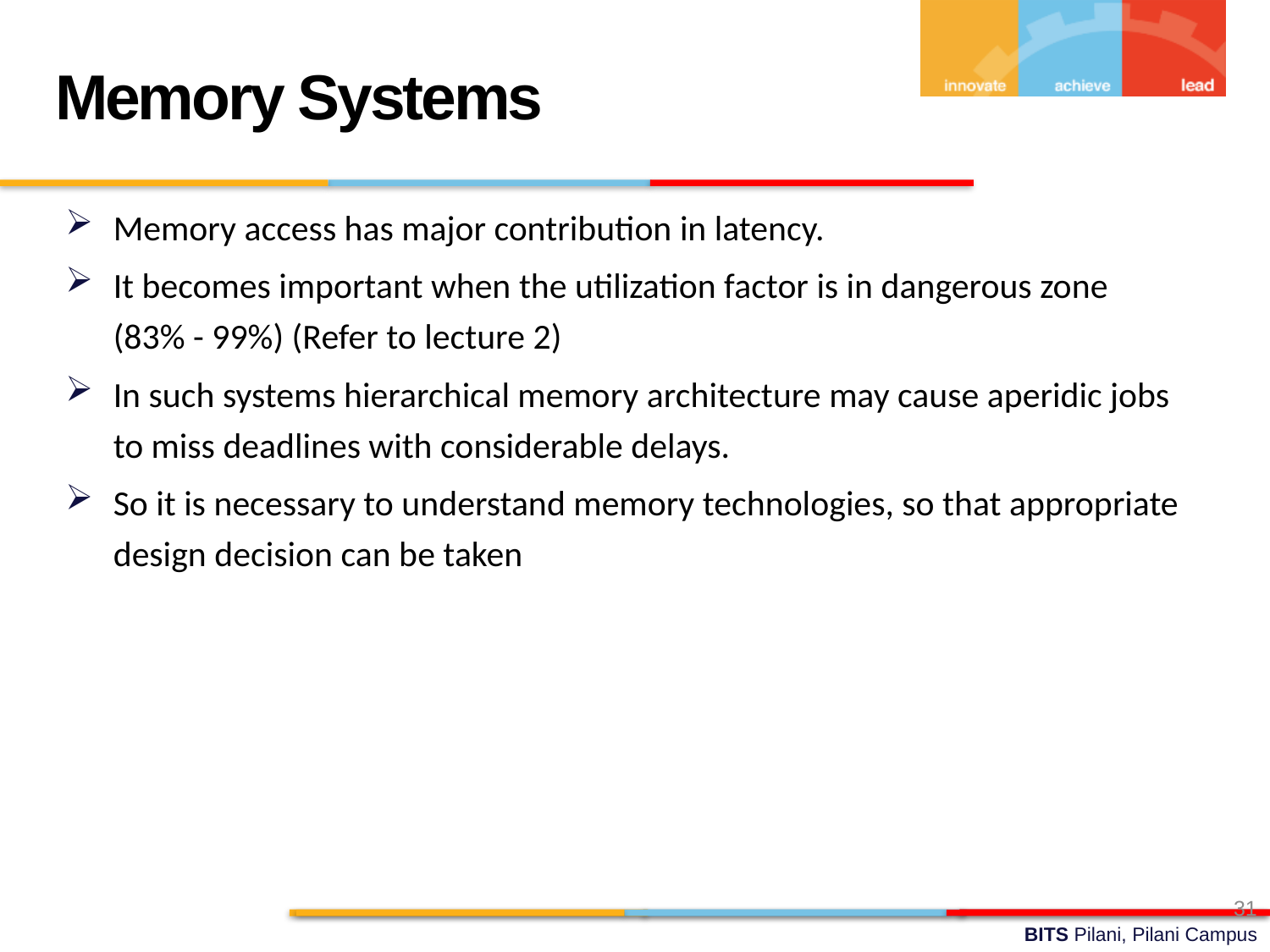

Memory Systems
Memory access has major contribution in latency.
It becomes important when the utilization factor is in dangerous zone (83% - 99%) (Refer to lecture 2)
In such systems hierarchical memory architecture may cause aperidic jobs to miss deadlines with considerable delays.
So it is necessary to understand memory technologies, so that appropriate design decision can be taken
31